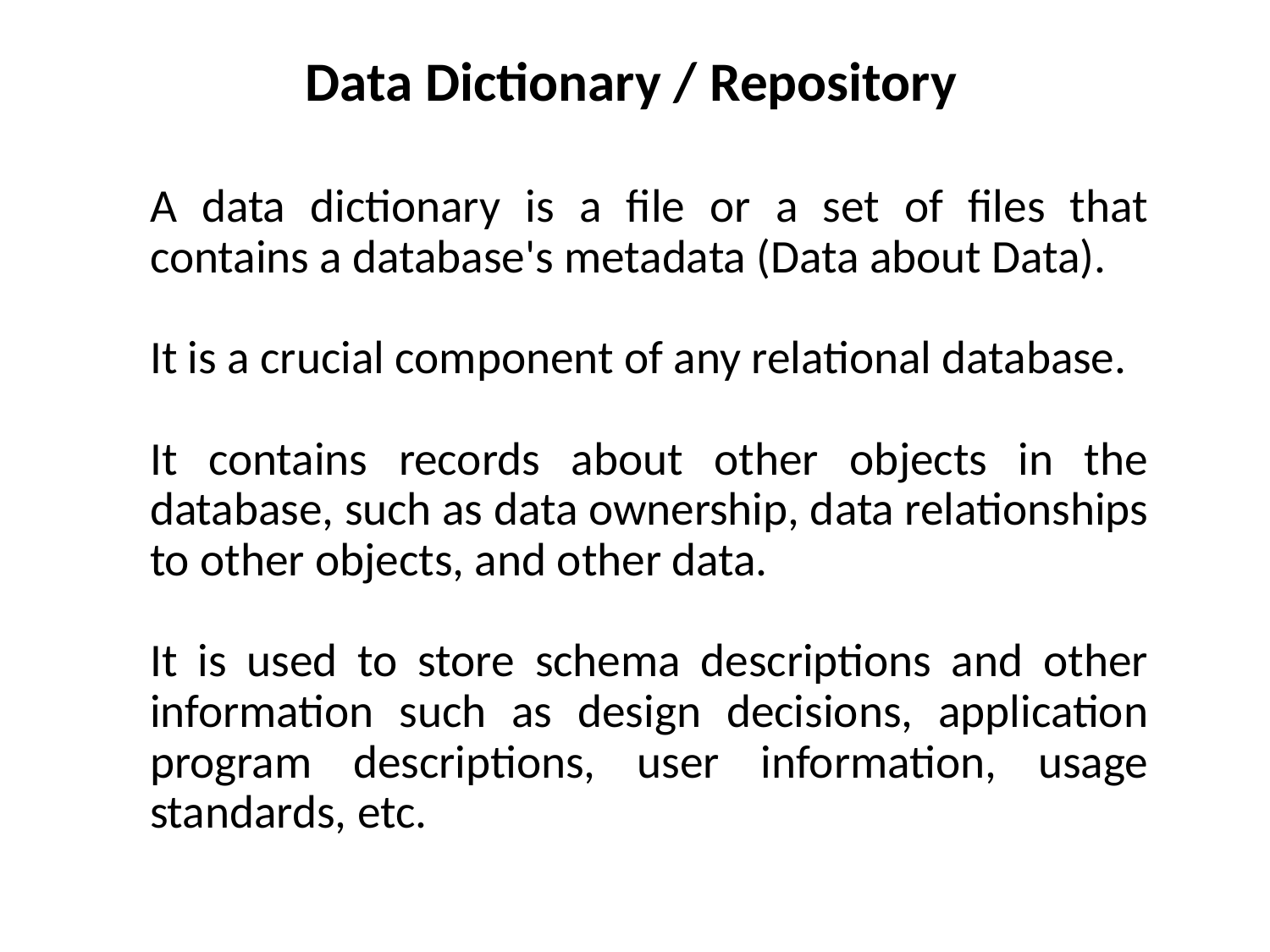

Data Dictionary / Repository

A data dictionary is a file or a set of files that contains a database's metadata (Data about Data).

It is a crucial component of any relational database.

It contains records about other objects in the database, such as data ownership, data relationships to other objects, and other data.

It is used to store schema descriptions and other information such as design decisions, application program descriptions, user information, usage standards, etc.